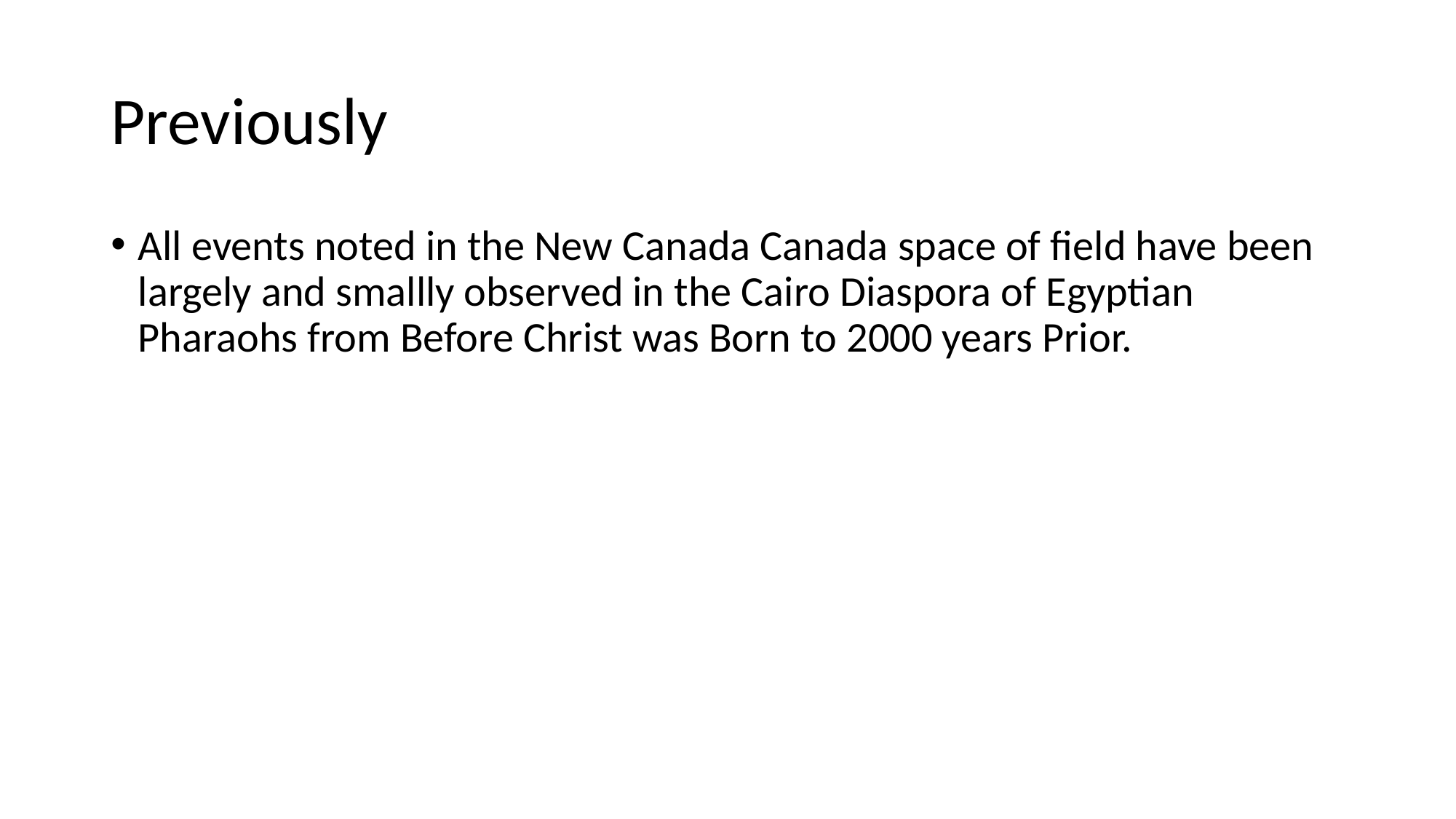

# Previously
All events noted in the New Canada Canada space of field have been largely and smallly observed in the Cairo Diaspora of Egyptian Pharaohs from Before Christ was Born to 2000 years Prior.